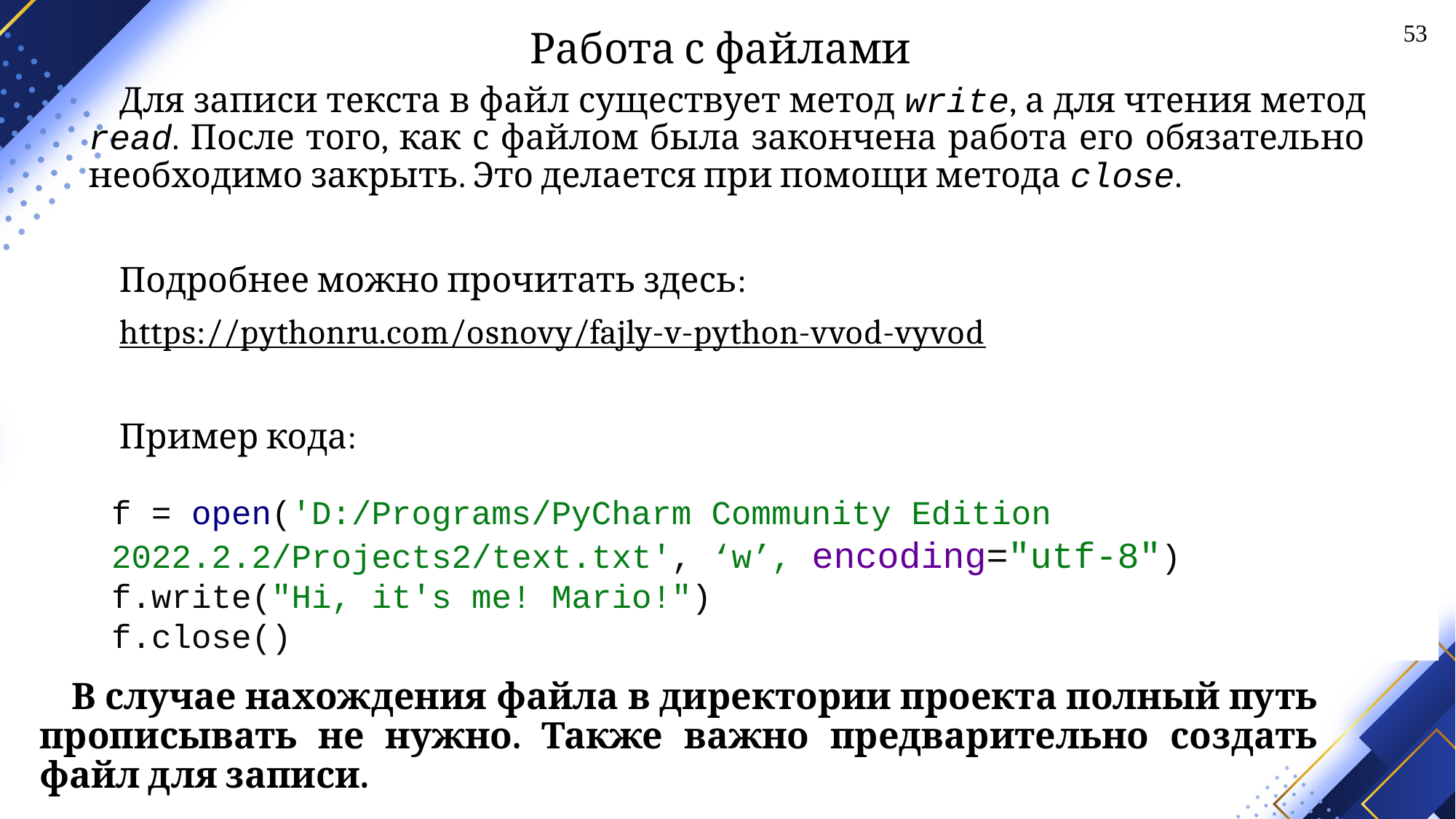

# Работа с файлами
53
Для записи текста в файл существует метод write, а для чтения метод read. После того, как с файлом была закончена работа его обязательно необходимо закрыть. Это делается при помощи метода close.

Подробнее можно прочитать здесь:
https://pythonru.com/osnovy/fajly-v-python-vvod-vyvod

Пример кода:

f = open('D:/Programs/PyCharm Community Edition 2022.2.2/Projects2/text.txt', ‘w’, encoding="utf-8")
f.write("Hi, it's me! Mario!")
f.close()
В случае нахождения файла в директории проекта полный путь прописывать не нужно. Также важно предварительно создать файл для записи.